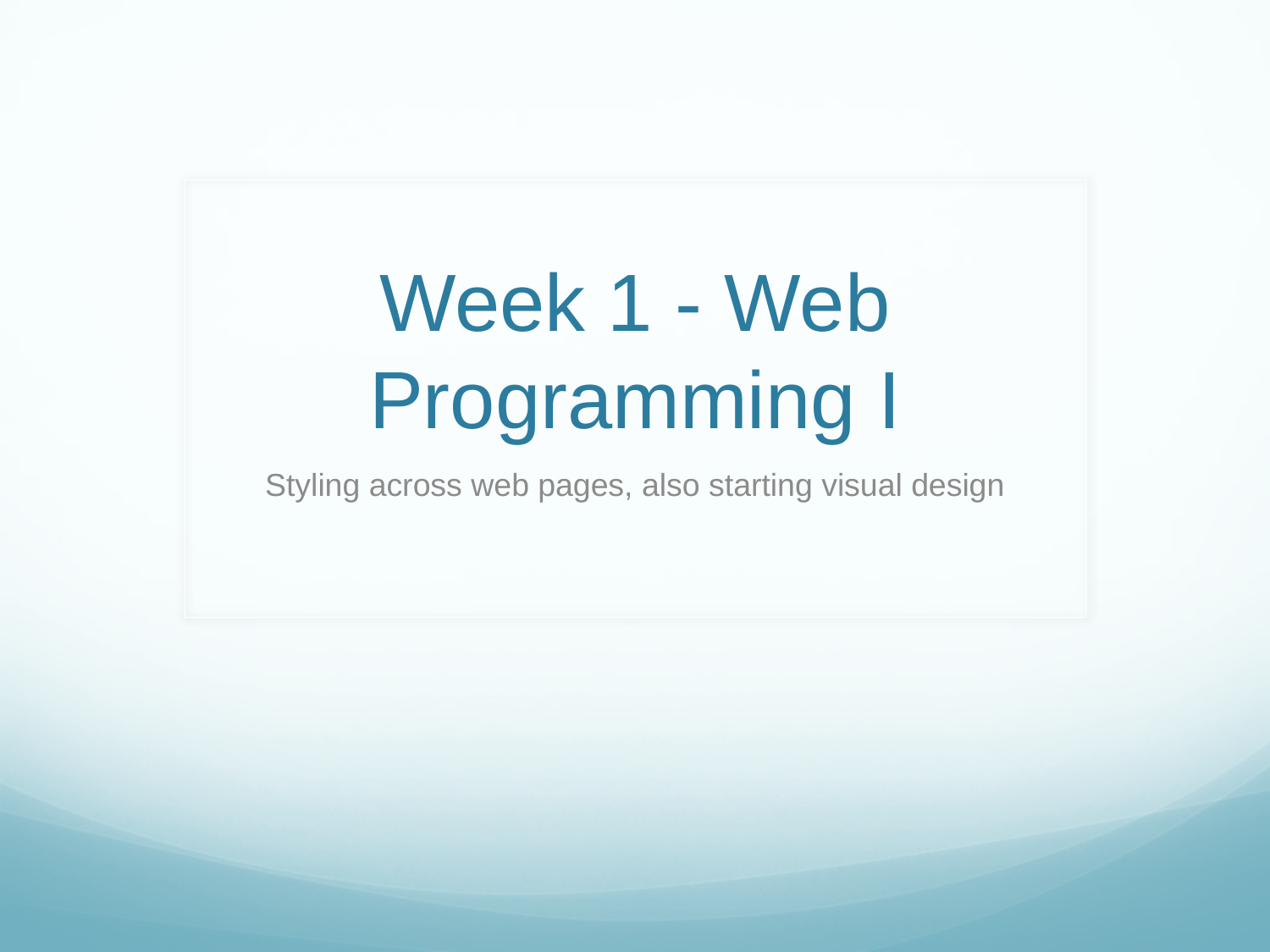

# Week 1 - Web Programming I
Styling across web pages, also starting visual design